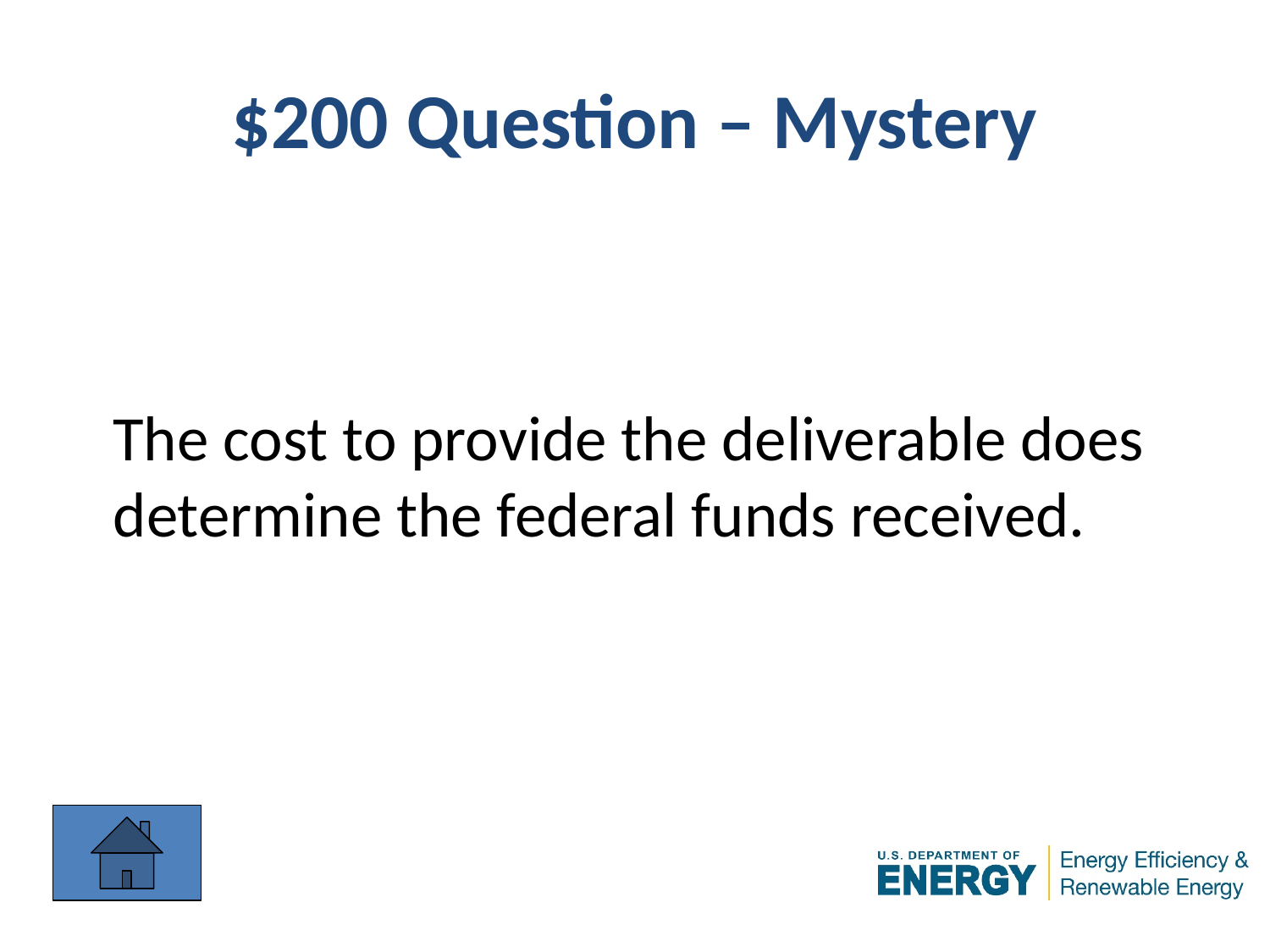

# $200 Question – Mystery
The cost to provide the deliverable does
determine the federal funds received.